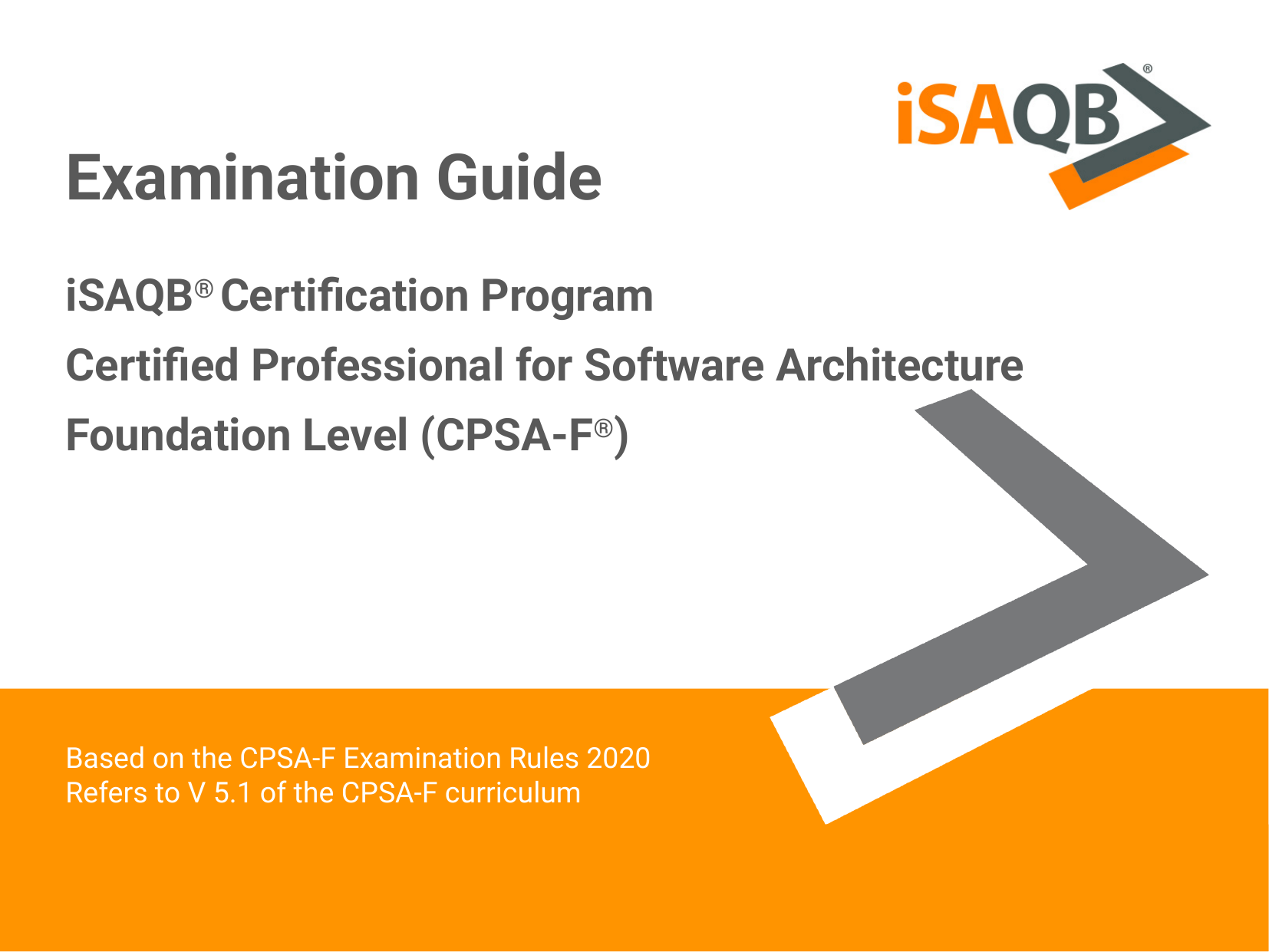

Examination Guide

iSAQB® Certification Program
Certified Professional for Software Architecture
Foundation Level (CPSA-F®)

Based on the CPSA-F Examination Rules 2020
Refers to V 5.1 of the CPSA-F curriculum